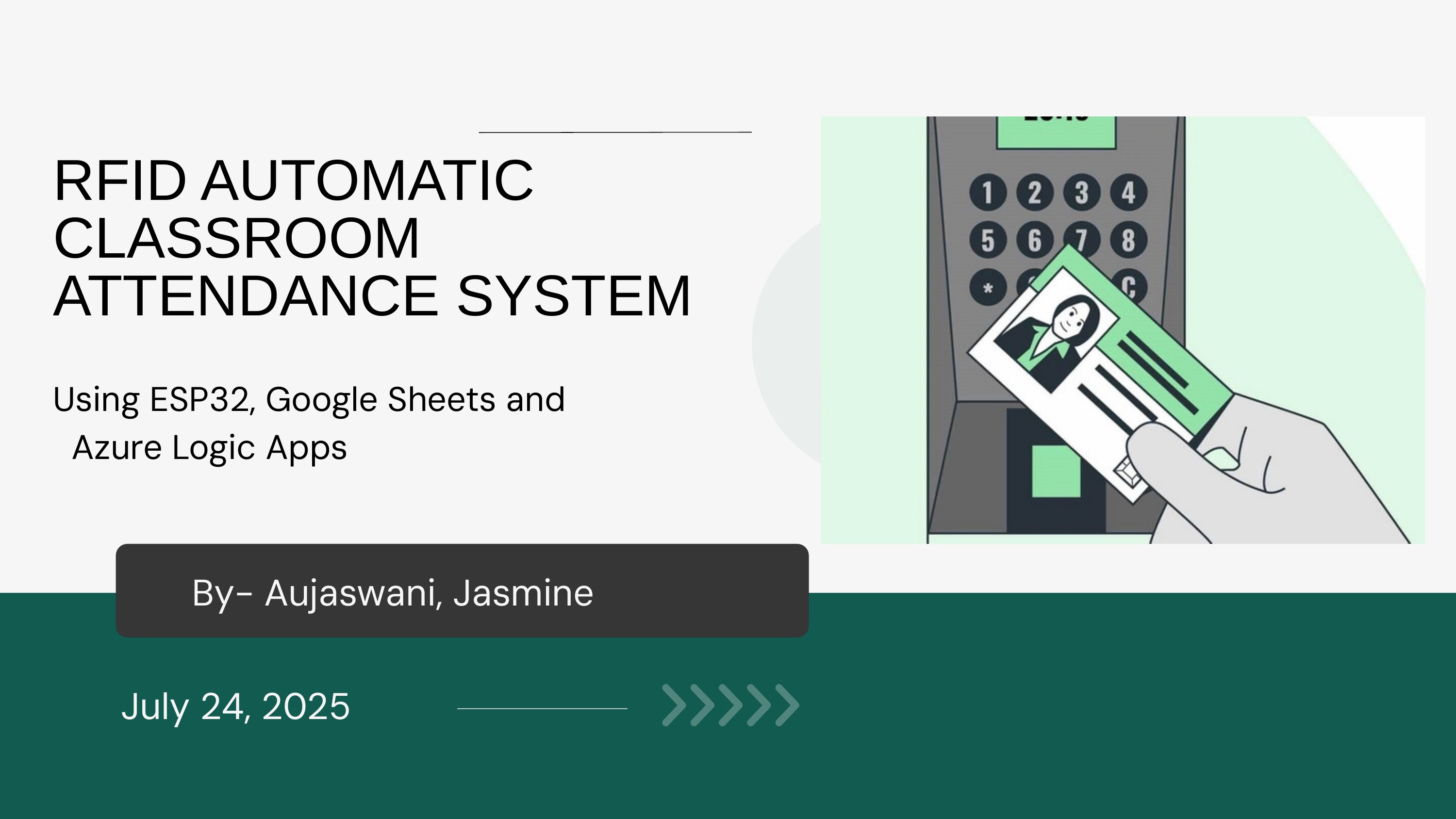

RFID AUTOMATIC CLASSROOM ATTENDANCE SYSTEM

Using ESP32, Google Sheets and                            Azure Logic Apps

By- Aujaswani, Jasmine

July 24, 2025